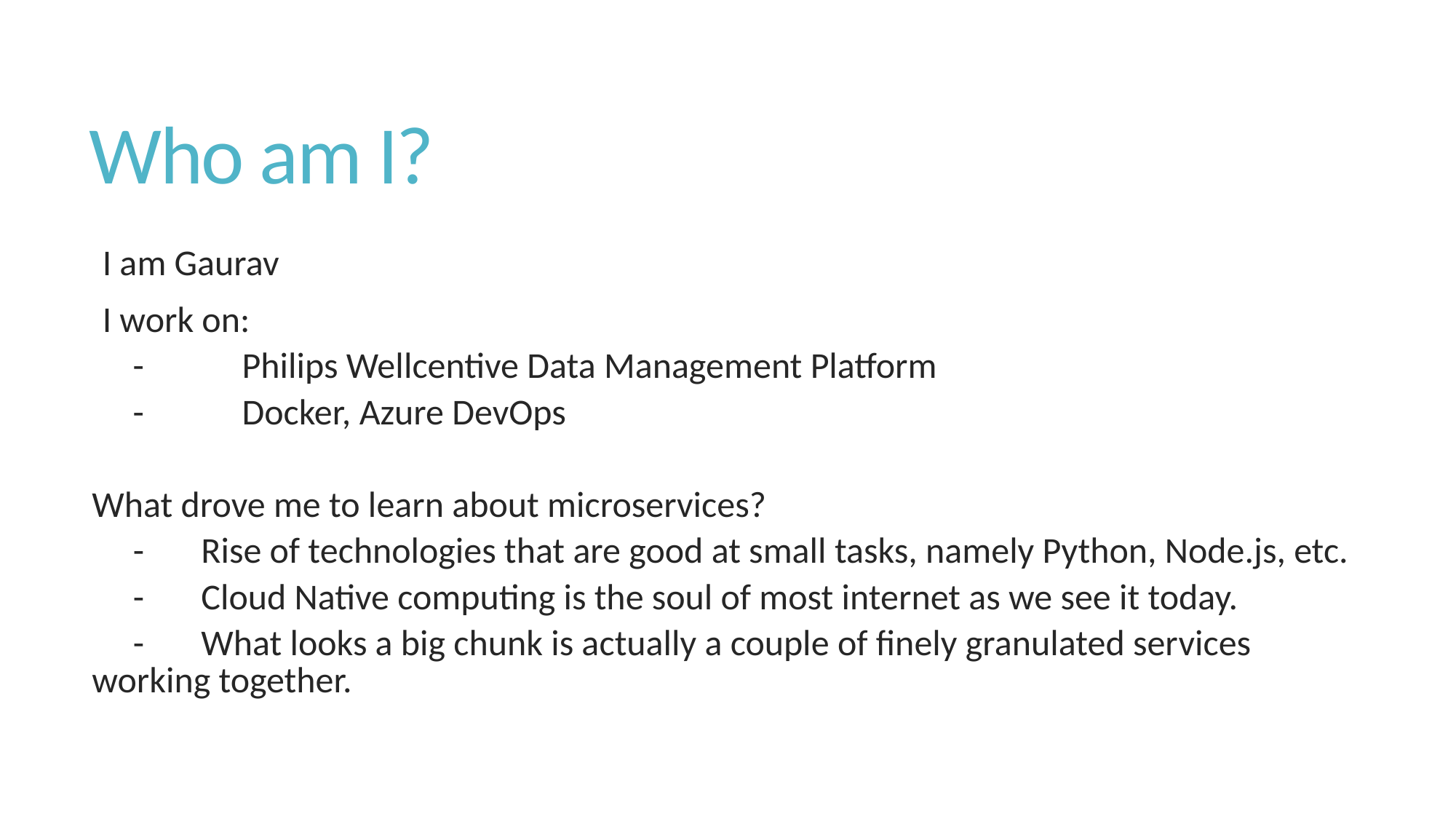

Who am I?
I am Gaurav
I work on:
-	Philips Wellcentive Data Management Platform
-	Docker, Azure DevOps

What drove me to learn about microservices?
     -	Rise of technologies that are good at small tasks, namely Python, Node.js, etc.
     -	Cloud Native computing is the soul of most internet as we see it today.
     -	What looks a big chunk is actually a couple of finely granulated services working together.